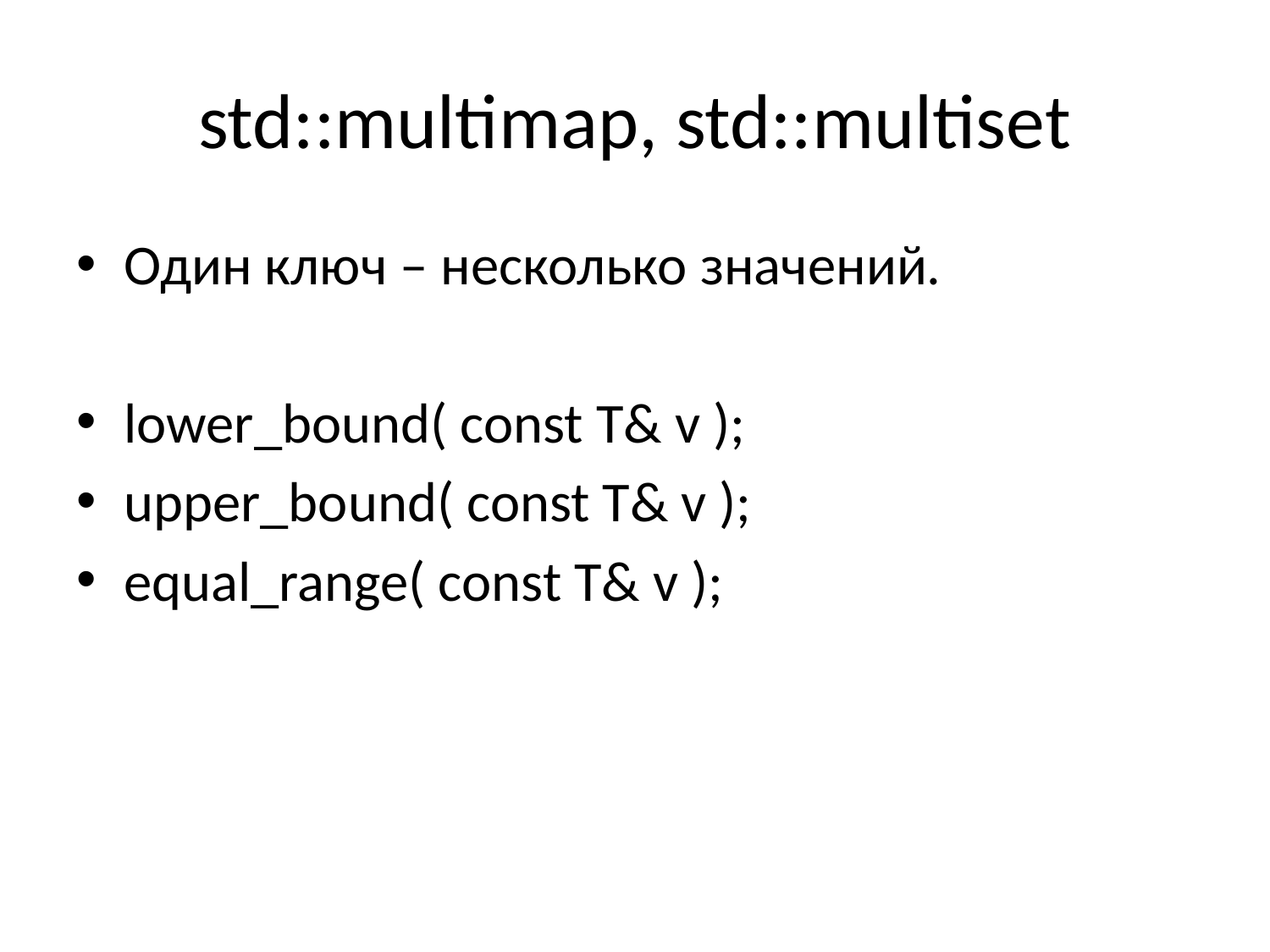

# std::multimap, std::multiset
Один ключ – несколько значений.

lower_bound( const T& v );
upper_bound( const T& v );
equal_range( const T& v );